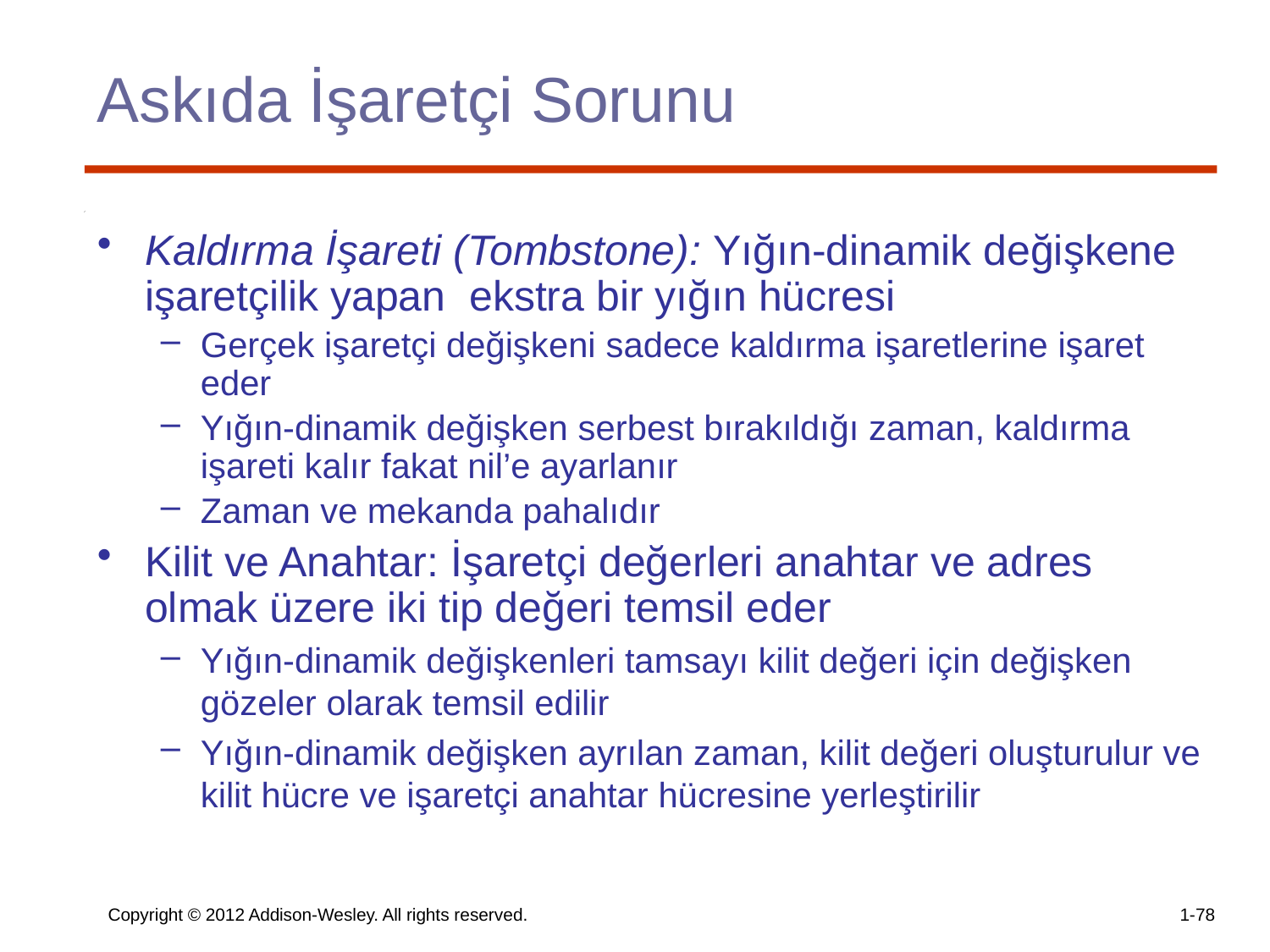

# Askıda İşaretçi Sorunu
Kaldırma İşareti (Tombstone): Yığın-dinamik değişkene işaretçilik yapan  ekstra bir yığın hücresi
Gerçek işaretçi değişkeni sadece kaldırma işaretlerine işaret eder
Yığın-dinamik değişken serbest bırakıldığı zaman, kaldırma işareti kalır fakat nil’e ayarlanır
Zaman ve mekanda pahalıdır
Kilit ve Anahtar: İşaretçi değerleri anahtar ve adres olmak üzere iki tip değeri temsil eder
Yığın-dinamik değişkenleri tamsayı kilit değeri için değişken gözeler olarak temsil edilir
Yığın-dinamik değişken ayrılan zaman, kilit değeri oluşturulur ve kilit hücre ve işaretçi anahtar hücresine yerleştirilir
Copyright © 2012 Addison-Wesley. All rights reserved.
1-78